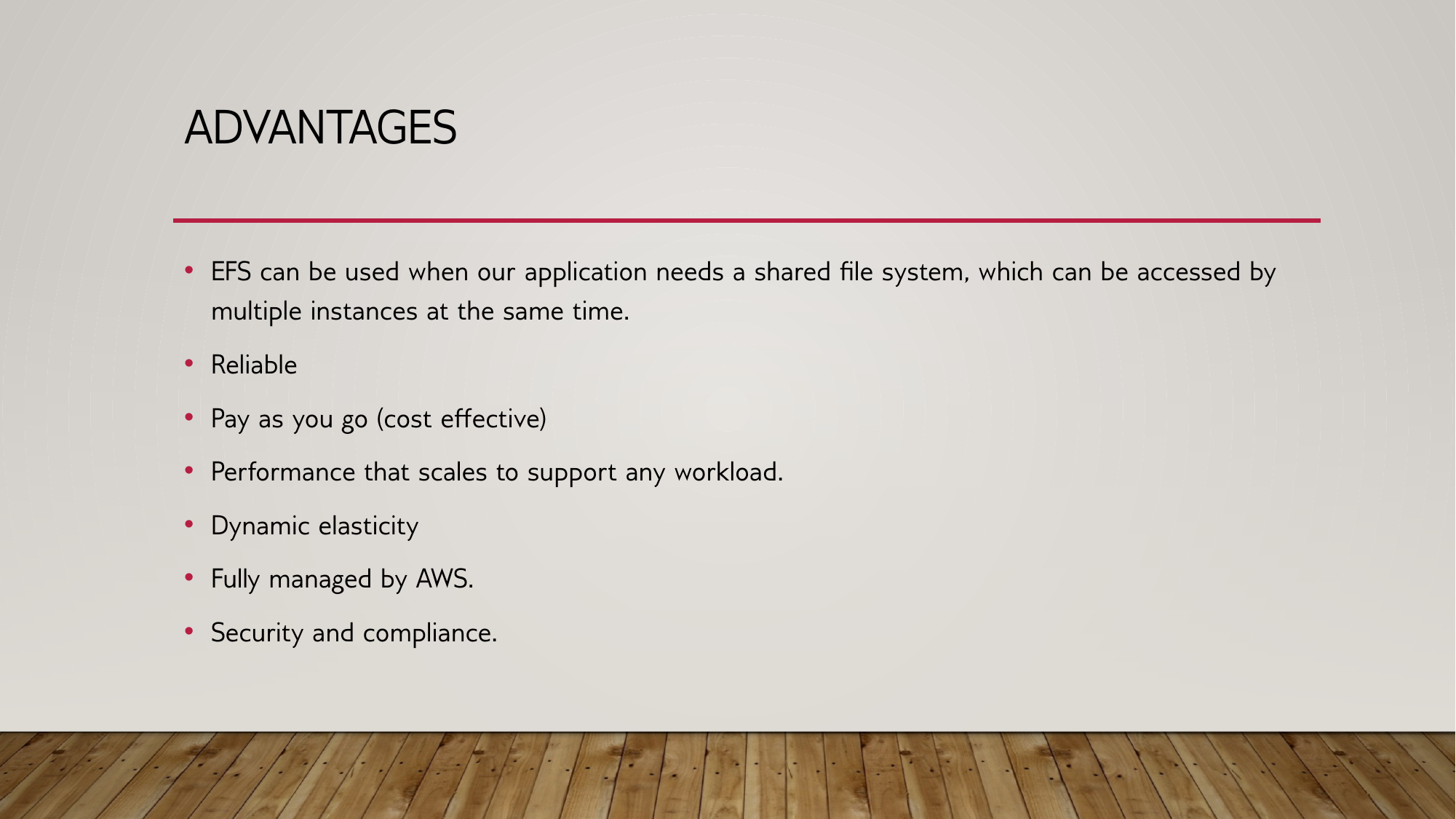

# advantages
EFS can be used when our application needs a shared file system, which can be accessed by multiple instances at the same time.
Reliable
Pay as you go (cost effective)
Performance that scales to support any workload.
Dynamic elasticity
Fully managed by AWS.
Security and compliance.